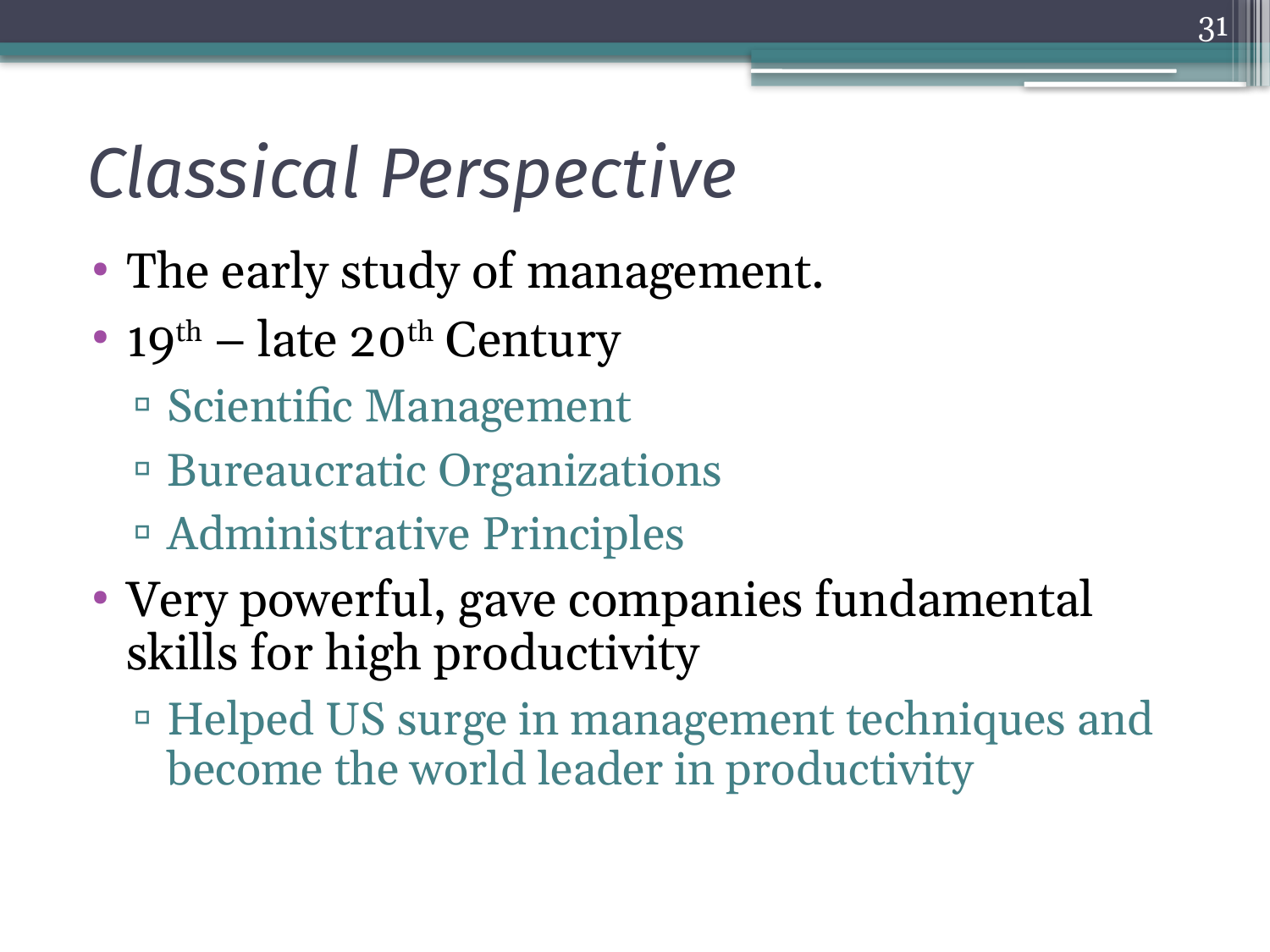

31
0
# Classical Perspective
The early study of management.
19th – late 20th Century
Scientific Management
Bureaucratic Organizations
Administrative Principles
Very powerful, gave companies fundamental skills for high productivity
Helped US surge in management techniques and become the world leader in productivity